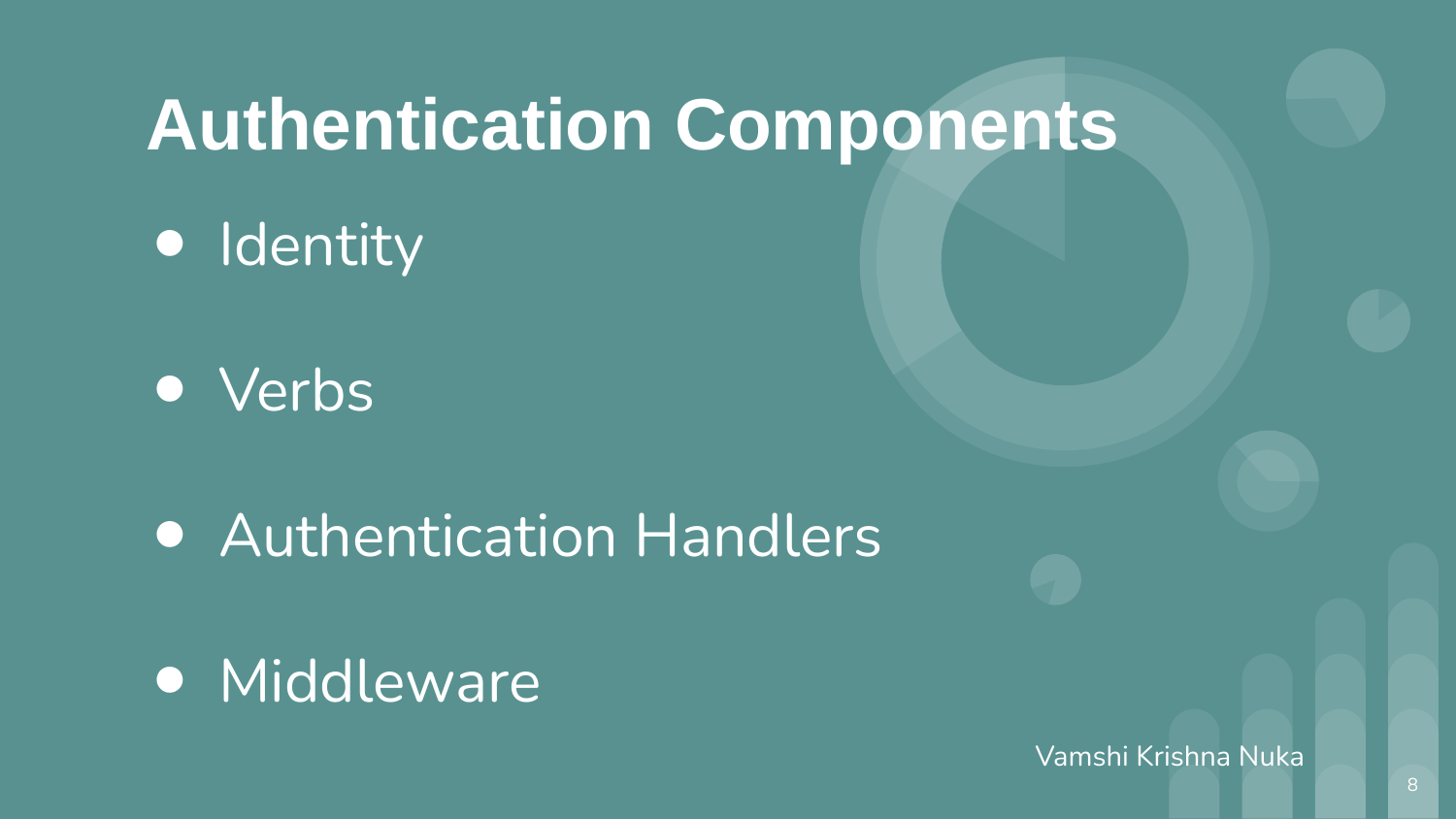

# Authentication Components
Identity

Verbs

Authentication Handlers

Middleware
Vamshi Krishna Nuka
8